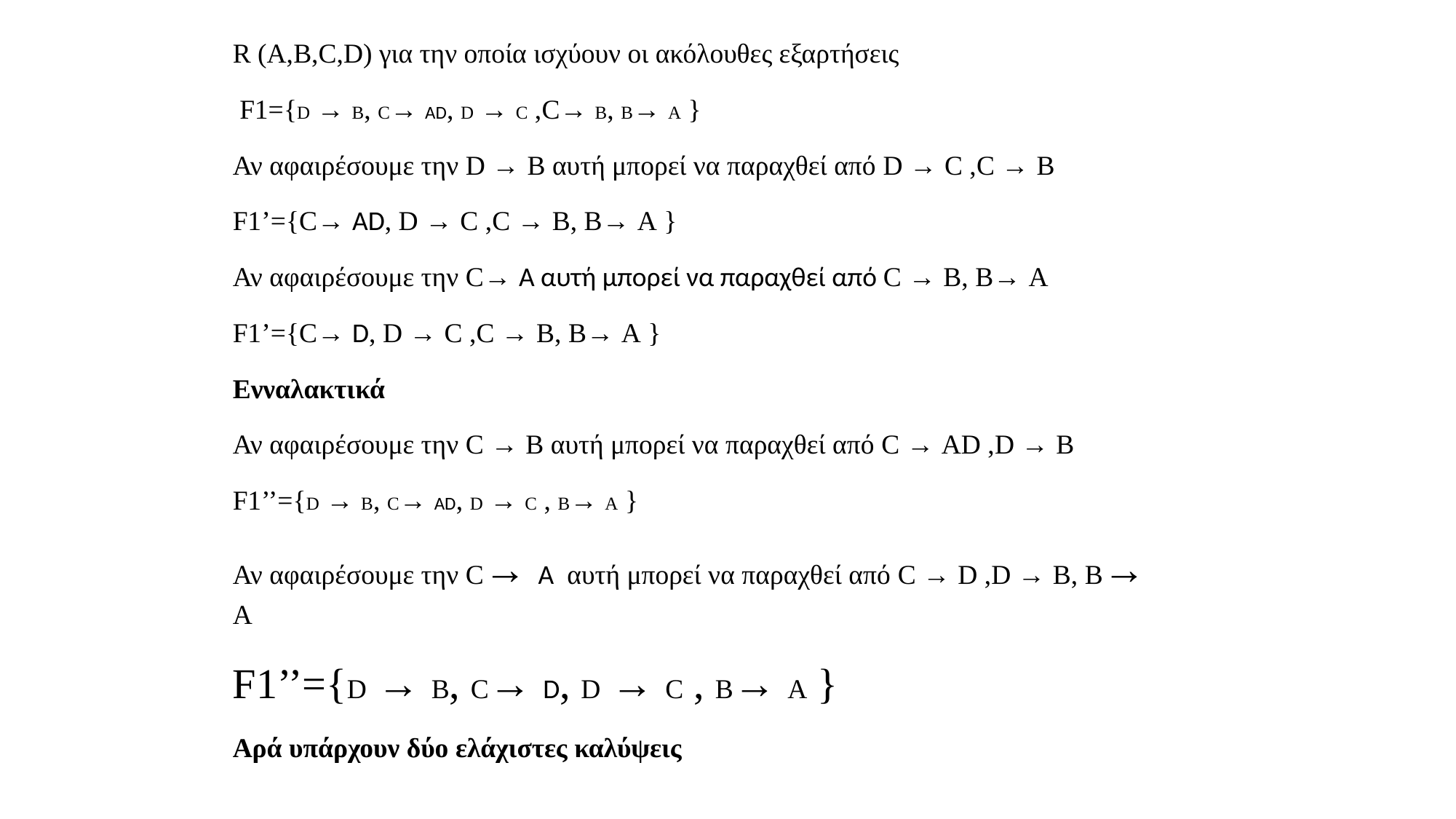

R (A,B,C,D) για την οποία ισχύουν οι ακόλουθες εξαρτήσεις
 F1={D → B, C→ AD, D → C ,C→ B, B→ A }
Αν αφαιρέσουμε την D → B αυτή μπορεί να παραχθεί από D → C ,C → B
F1’={C→ AD, D → C ,C → B, B→ A }
Αν αφαιρέσουμε την C→ A αυτή μπορεί να παραχθεί από C → B, B→ A
F1’={C→ D, D → C ,C → B, B→ A }
Ενναλακτικά
Αν αφαιρέσουμε την C → B αυτή μπορεί να παραχθεί από C → AD ,D → B
F1’’={D → B, C→ AD, D → C , B→ A }
Αν αφαιρέσουμε την C→ A  αυτή μπορεί να παραχθεί από C → D ,D → B, B→ A
F1’’={D → B, C→ D, D → C , B→ A }
Αρά υπάρχουν δύο ελάχιστες καλύψεις